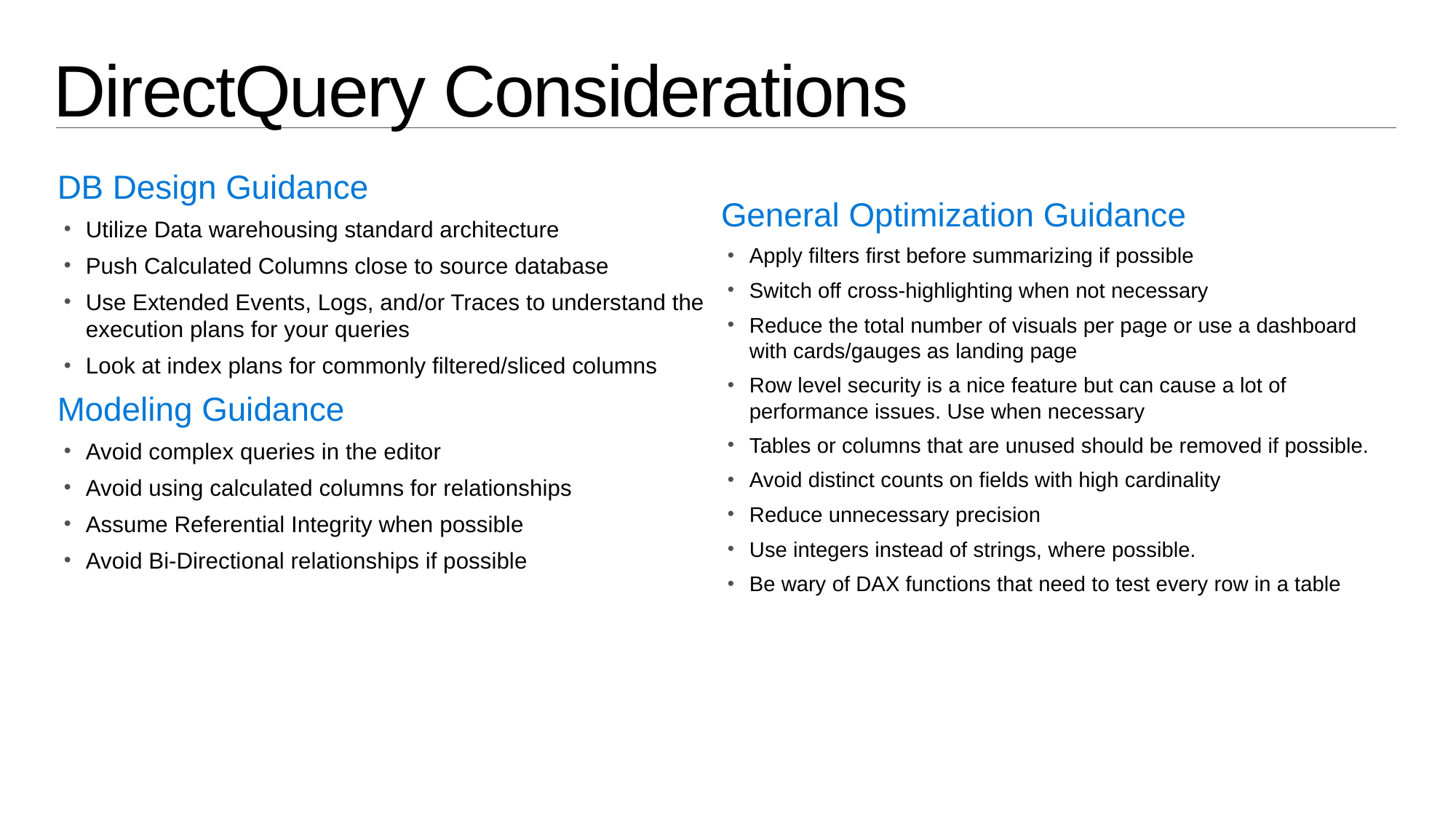

# DirectQuery Considerations
DB Design Guidance
Utilize Data warehousing standard architecture
Push Calculated Columns close to source database
Use Extended Events, Logs, and/or Traces to understand the execution plans for your queries
Look at index plans for commonly filtered/sliced columns
Modeling Guidance
Avoid complex queries in the editor
Avoid using calculated columns for relationships
Assume Referential Integrity when possible
Avoid Bi-Directional relationships if possible

General Optimization Guidance
Apply filters first before summarizing if possible
Switch off cross-highlighting when not necessary
Reduce the total number of visuals per page or use a dashboard with cards/gauges as landing page
Row level security is a nice feature but can cause a lot of performance issues. Use when necessary
Tables or columns that are unused should be removed if possible.
Avoid distinct counts on fields with high cardinality
Reduce unnecessary precision
Use integers instead of strings, where possible.
Be wary of DAX functions that need to test every row in a table